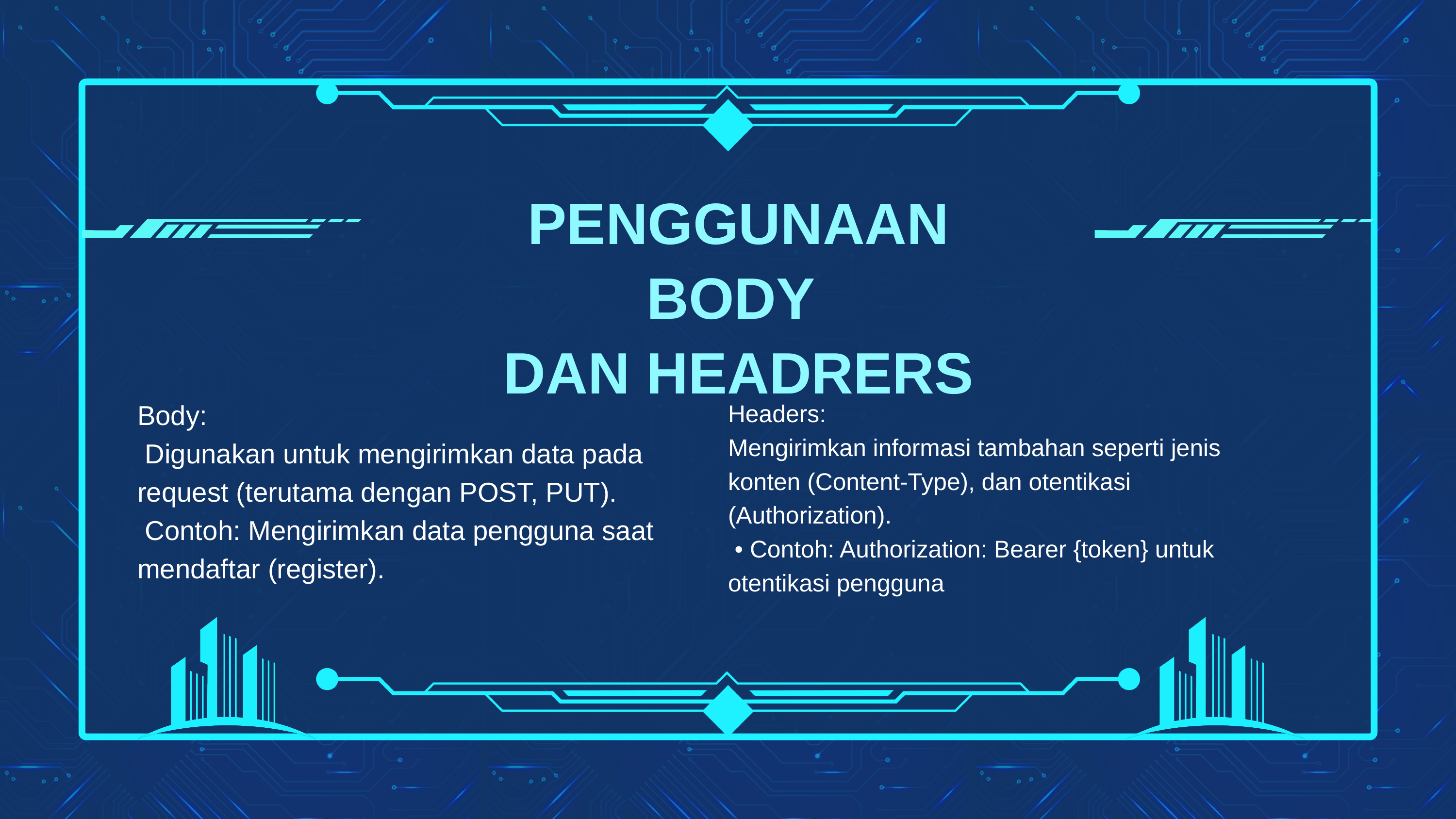

PENGGUNAAN BODY
DAN HEADRERS

Body:
 Digunakan untuk mengirimkan data pada request (terutama dengan POST, PUT).
 Contoh: Mengirimkan data pengguna saat mendaftar (register).
Headers:
Mengirimkan informasi tambahan seperti jenis konten (Content-Type), dan otentikasi (Authorization).
 • Contoh: Authorization: Bearer {token} untuk otentikasi pengguna